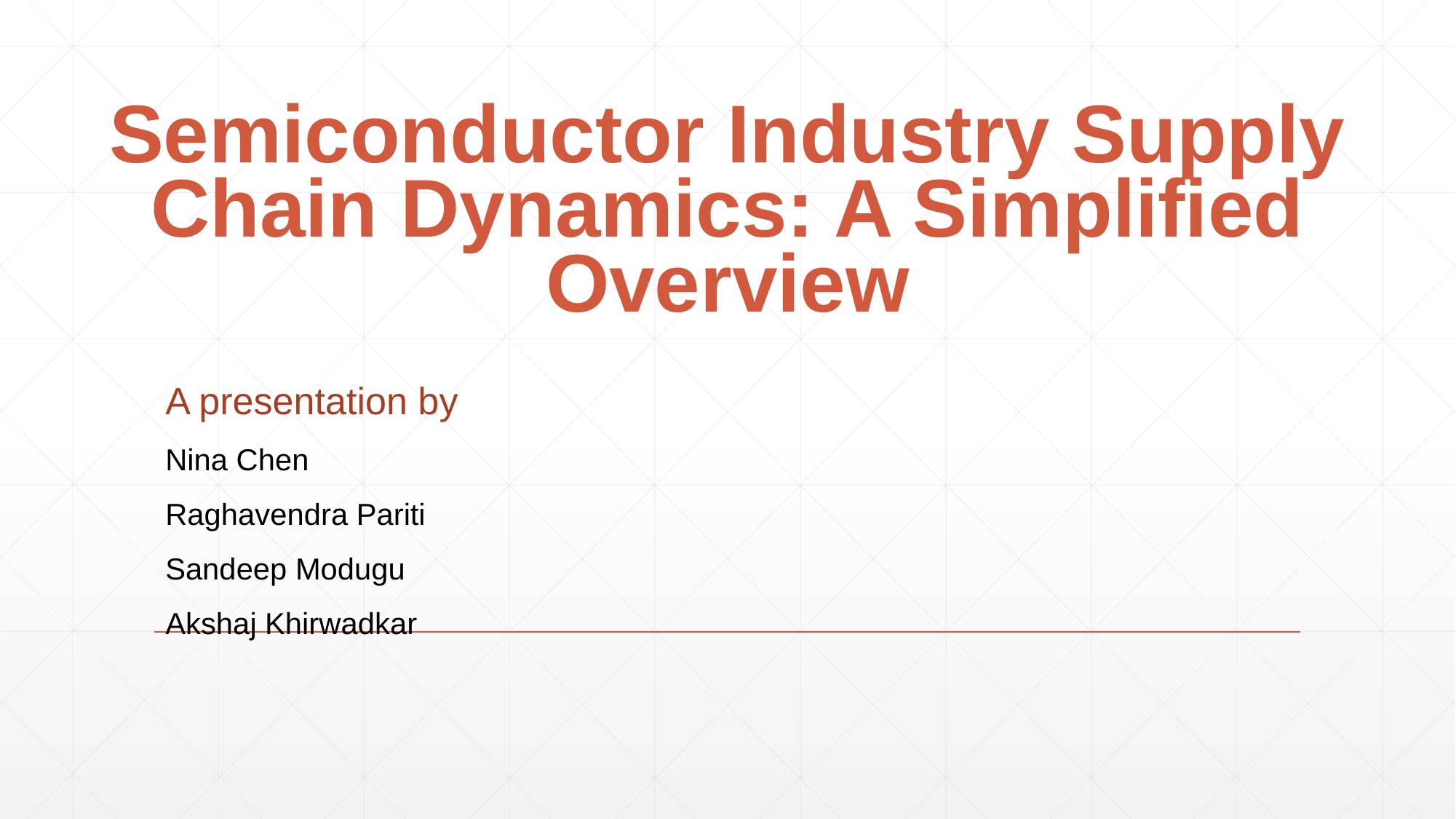

# Semiconductor Industry Supply Chain Dynamics: A Simplified Overview
A presentation by
Nina Chen
Raghavendra Pariti
Sandeep Modugu
Akshaj Khirwadkar